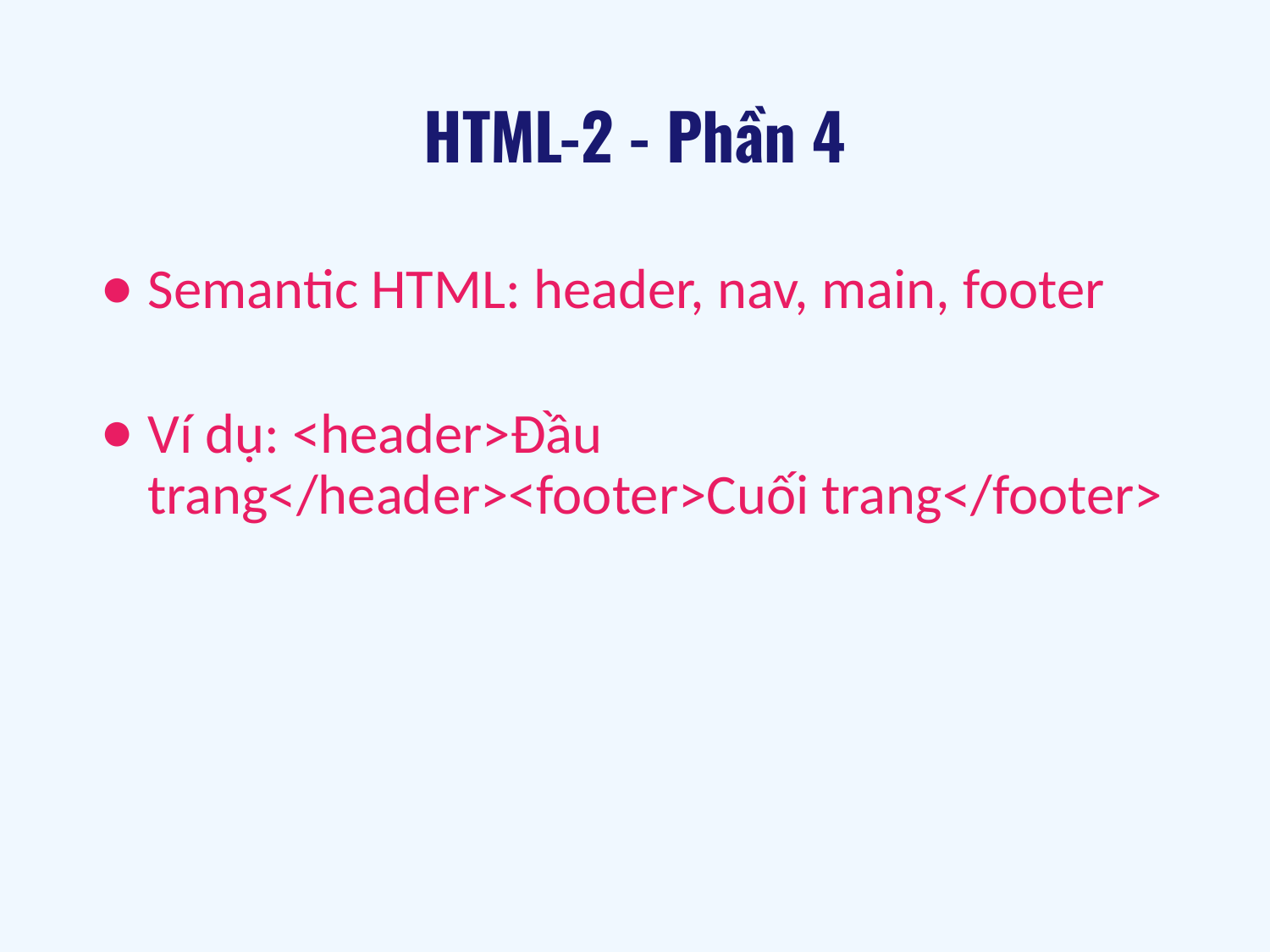

# HTML-2 - Phần 4
Semantic HTML: header, nav, main, footer

Ví dụ: <header>Đầu trang</header><footer>Cuối trang</footer>